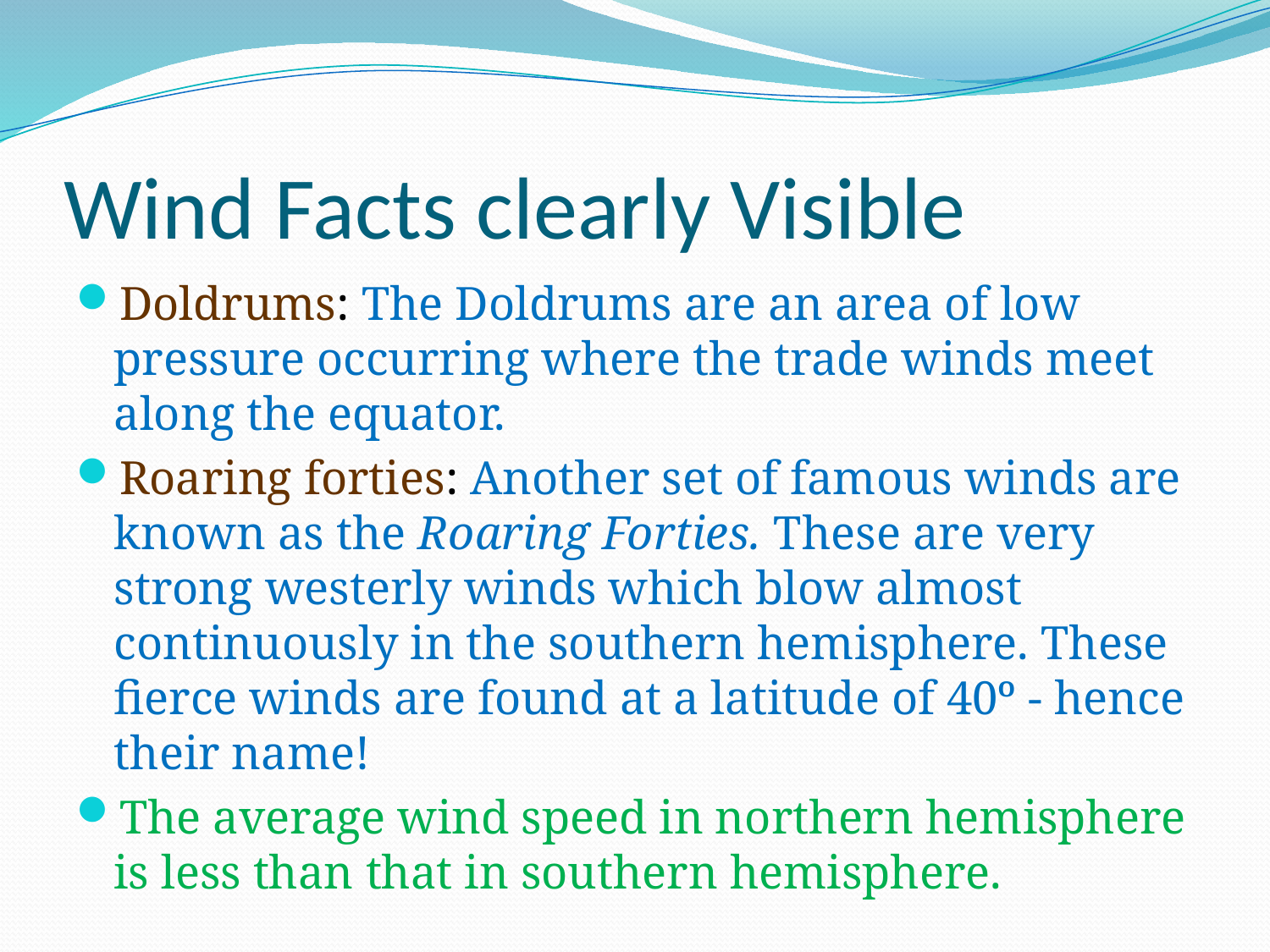

# Wind Facts clearly Visible
Doldrums: The Doldrums are an area of low pressure occurring where the trade winds meet along the equator.
Roaring forties: Another set of famous winds are known as the Roaring Forties. These are very strong westerly winds which blow almost continuously in the southern hemisphere. These fierce winds are found at a latitude of 40º - hence their name!
The average wind speed in northern hemisphere is less than that in southern hemisphere.